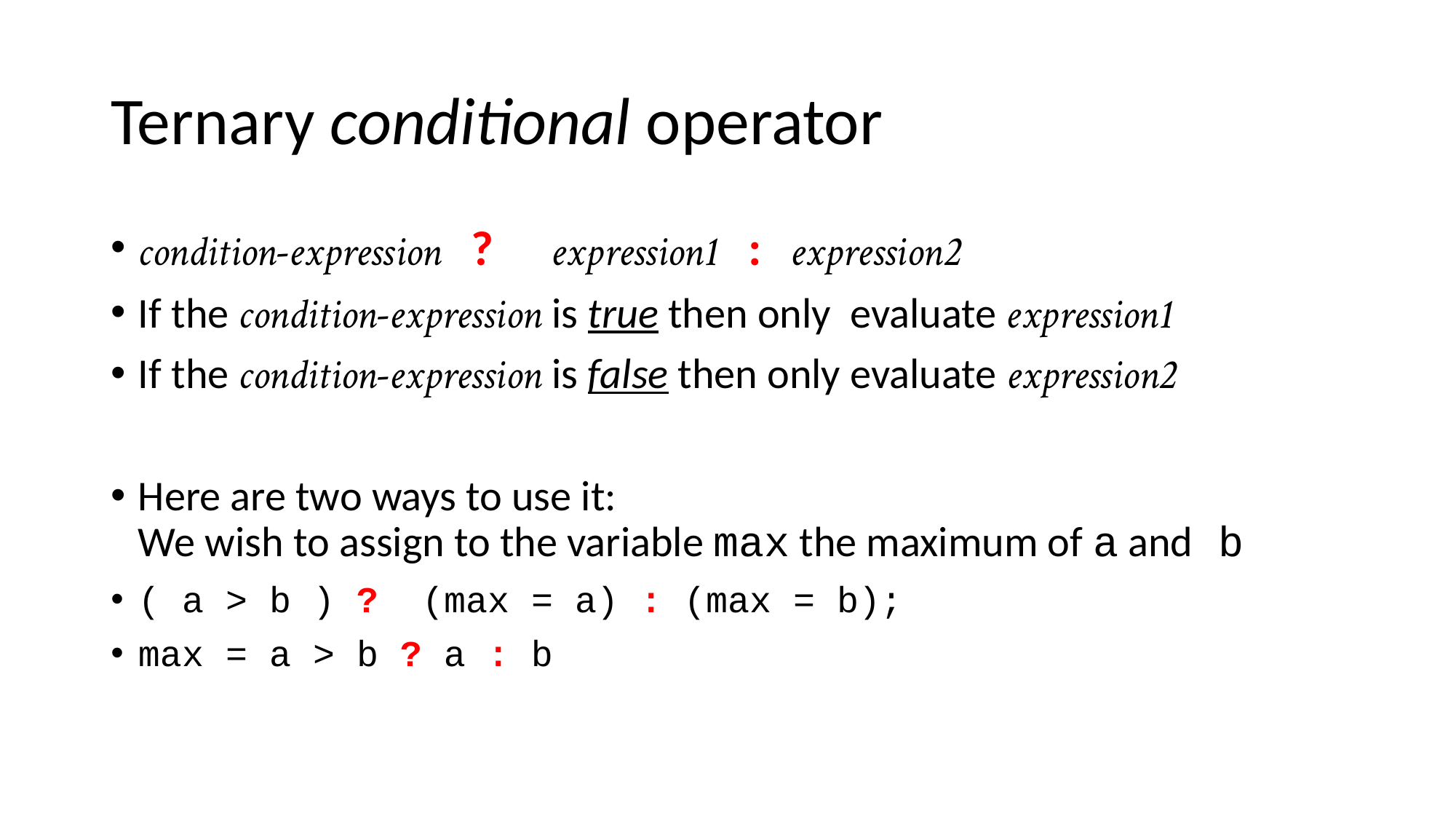

# Ternary conditional operator
condition-expression   ?      expression1   :   expression2
If the condition-expression is true then only  evaluate expression1
If the condition-expression is false then only evaluate expression2

Here are two ways to use it:
We wish to assign to the variable max the maximum of a and b
( a > b ) ?  (max = a) : (max = b);
max = a > b ? a : b